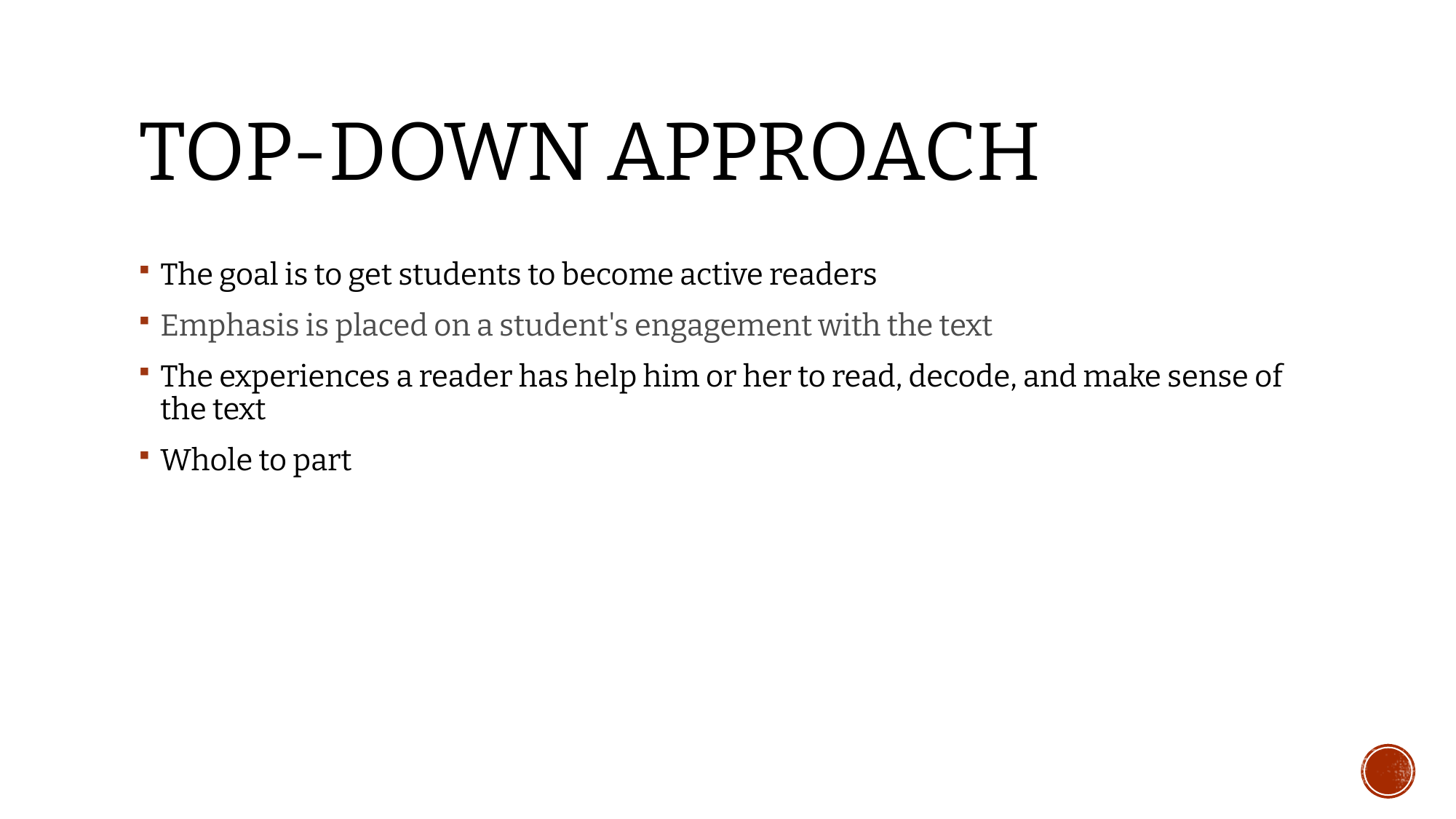

# Top-down approach
The goal is to get students to become active readers
Emphasis is placed on a student's engagement with the text
The experiences a reader has help him or her to read, decode, and make sense of the text
Whole to part